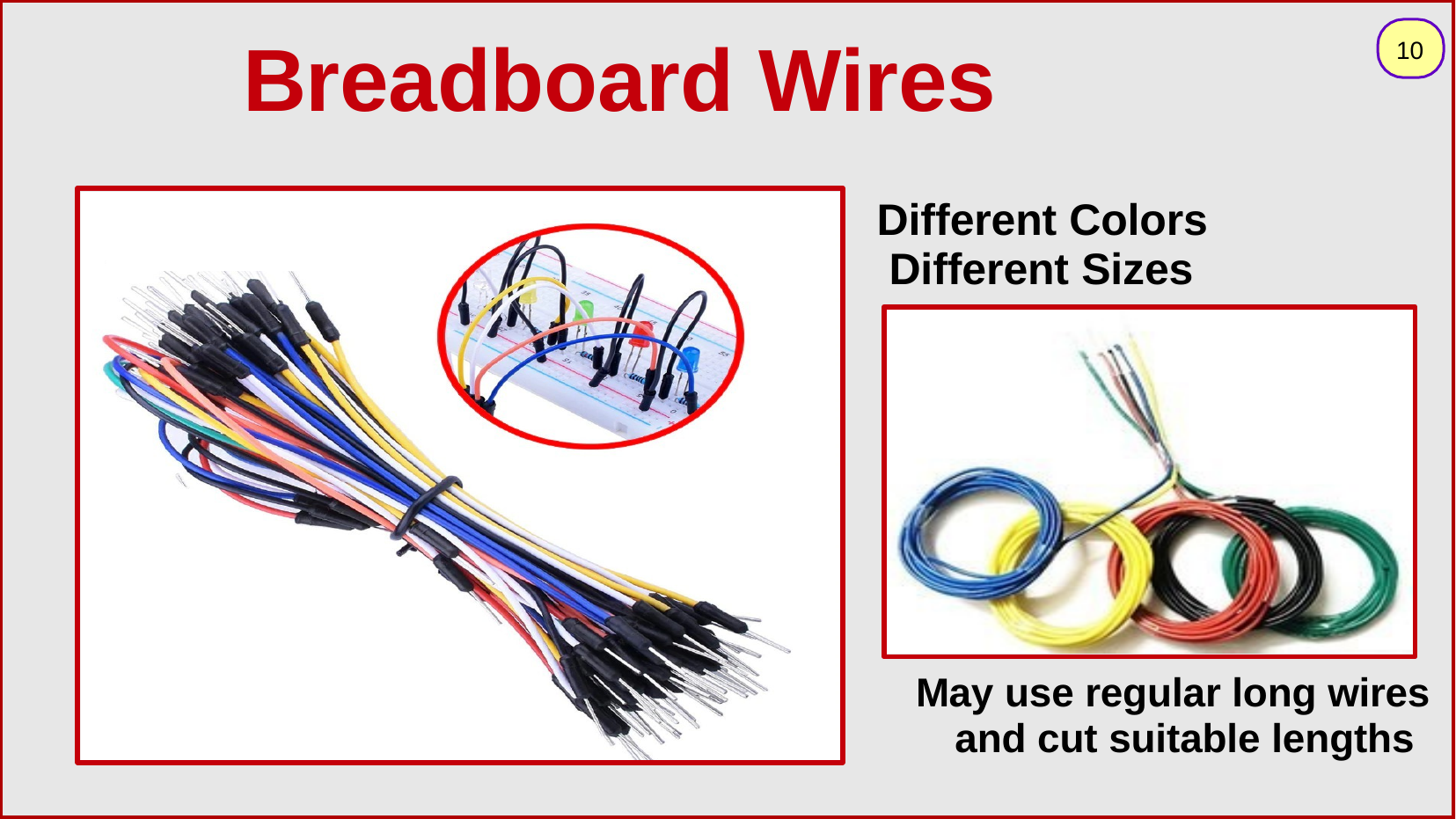

# Breadboard Wires
10

Different Colors  Different Sizes

May use regular long wires  and cut suitable lengths